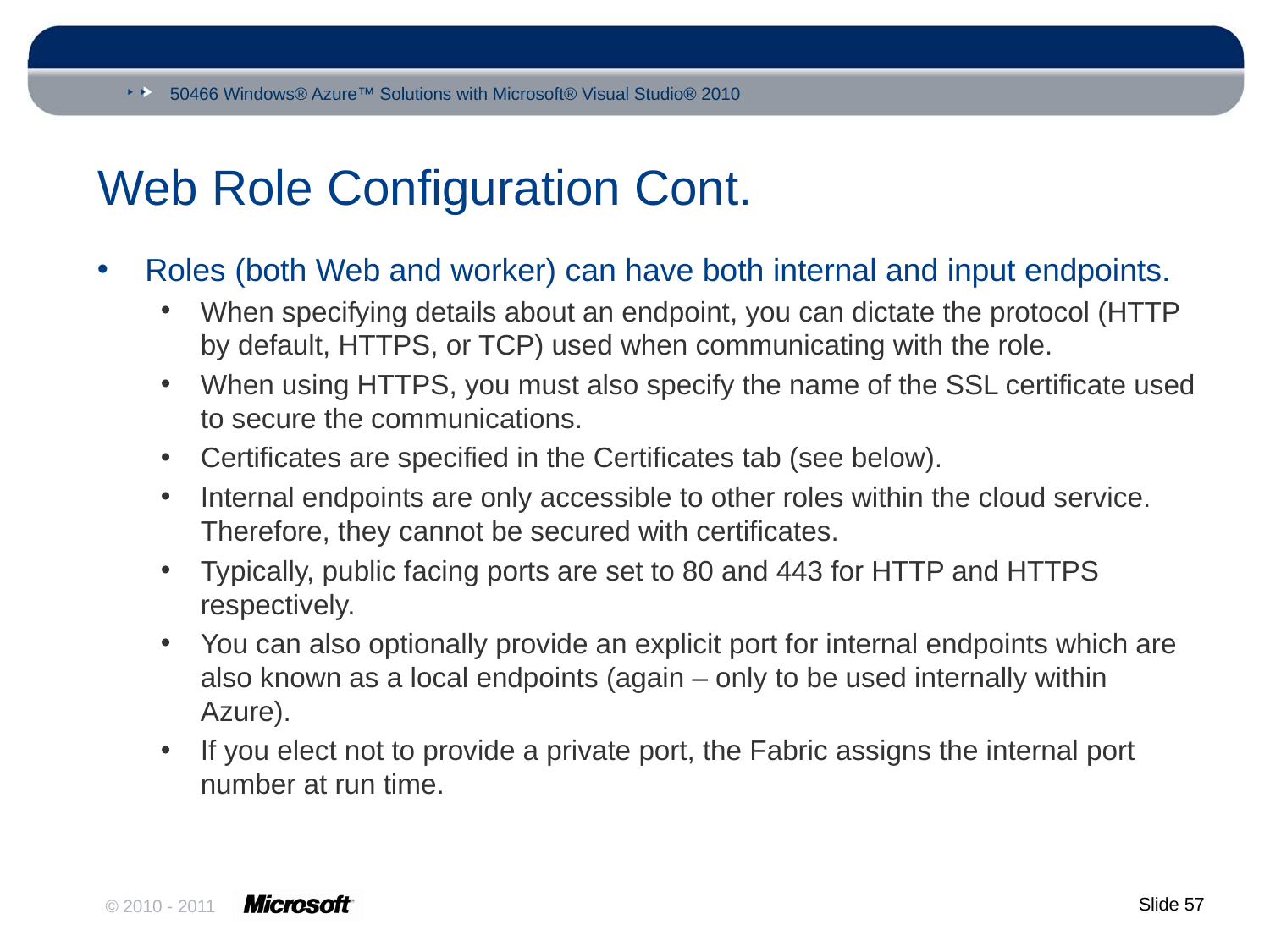

# Web Role Configuration Cont.
Roles (both Web and worker) can have both internal and input endpoints.
When specifying details about an endpoint, you can dictate the protocol (HTTP by default, HTTPS, or TCP) used when communicating with the role.
When using HTTPS, you must also specify the name of the SSL certificate used to secure the communications.
Certificates are specified in the Certificates tab (see below).
Internal endpoints are only accessible to other roles within the cloud service.  Therefore, they cannot be secured with certificates.
Typically, public facing ports are set to 80 and 443 for HTTP and HTTPS respectively.
You can also optionally provide an explicit port for internal endpoints which are  also known as a local endpoints (again – only to be used internally within Azure).
If you elect not to provide a private port, the Fabric assigns the internal port number at run time.